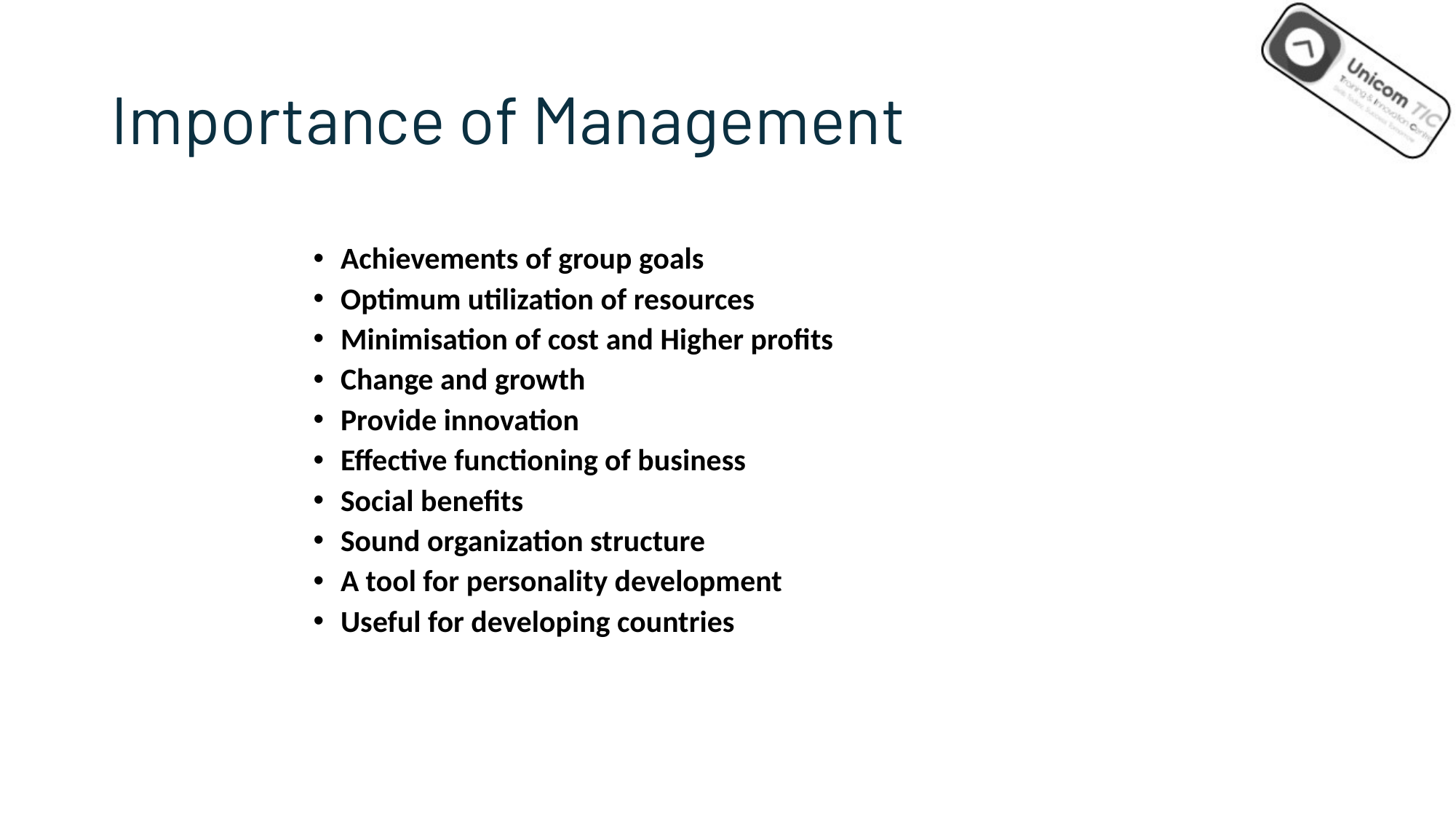

# Importance of Management
Achievements of group goals
Optimum utilization of resources
Minimisation of cost and Higher profits
Change and growth
Provide innovation
Effective functioning of business
Social benefits
Sound organization structure
A tool for personality development
Useful for developing countries